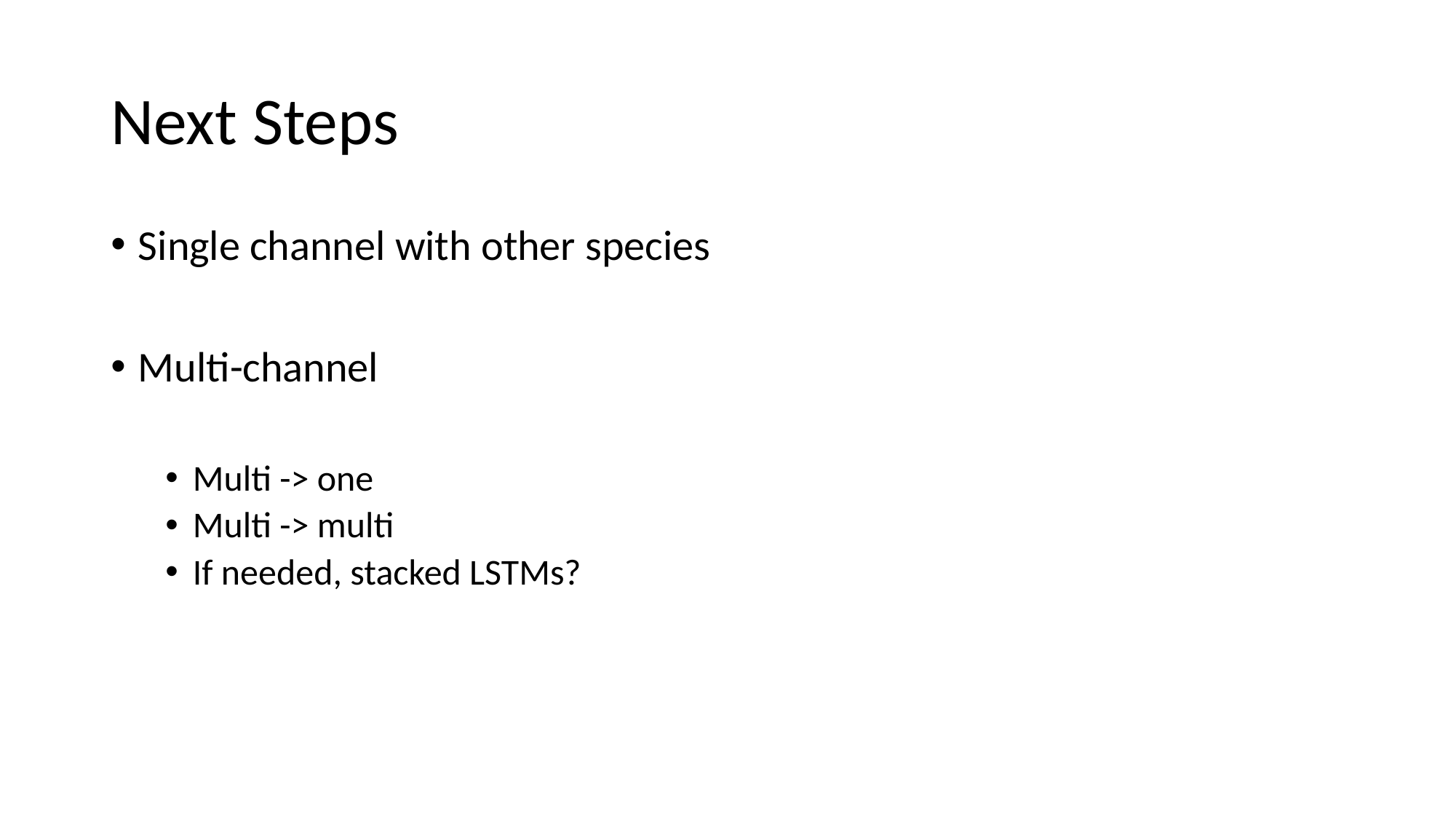

# Next Steps
Single channel with other species

Multi-channel

Multi -> one
Multi -> multi
If needed, stacked LSTMs?